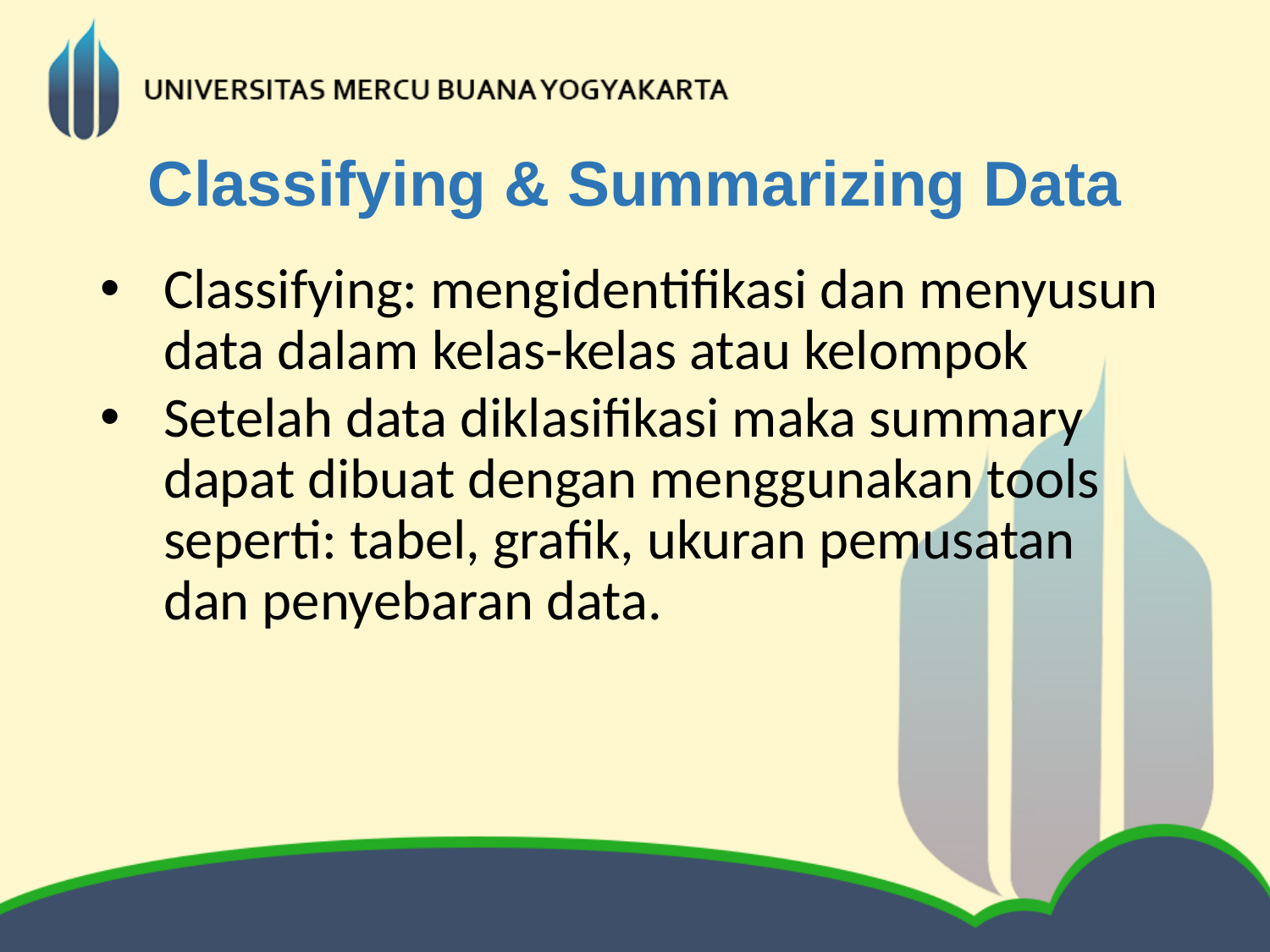

# Classifying & Summarizing Data
Classifying: mengidentifikasi dan menyusun data dalam kelas-kelas atau kelompok
Setelah data diklasifikasi maka summary dapat dibuat dengan menggunakan tools seperti: tabel, grafik, ukuran pemusatan dan penyebaran data.